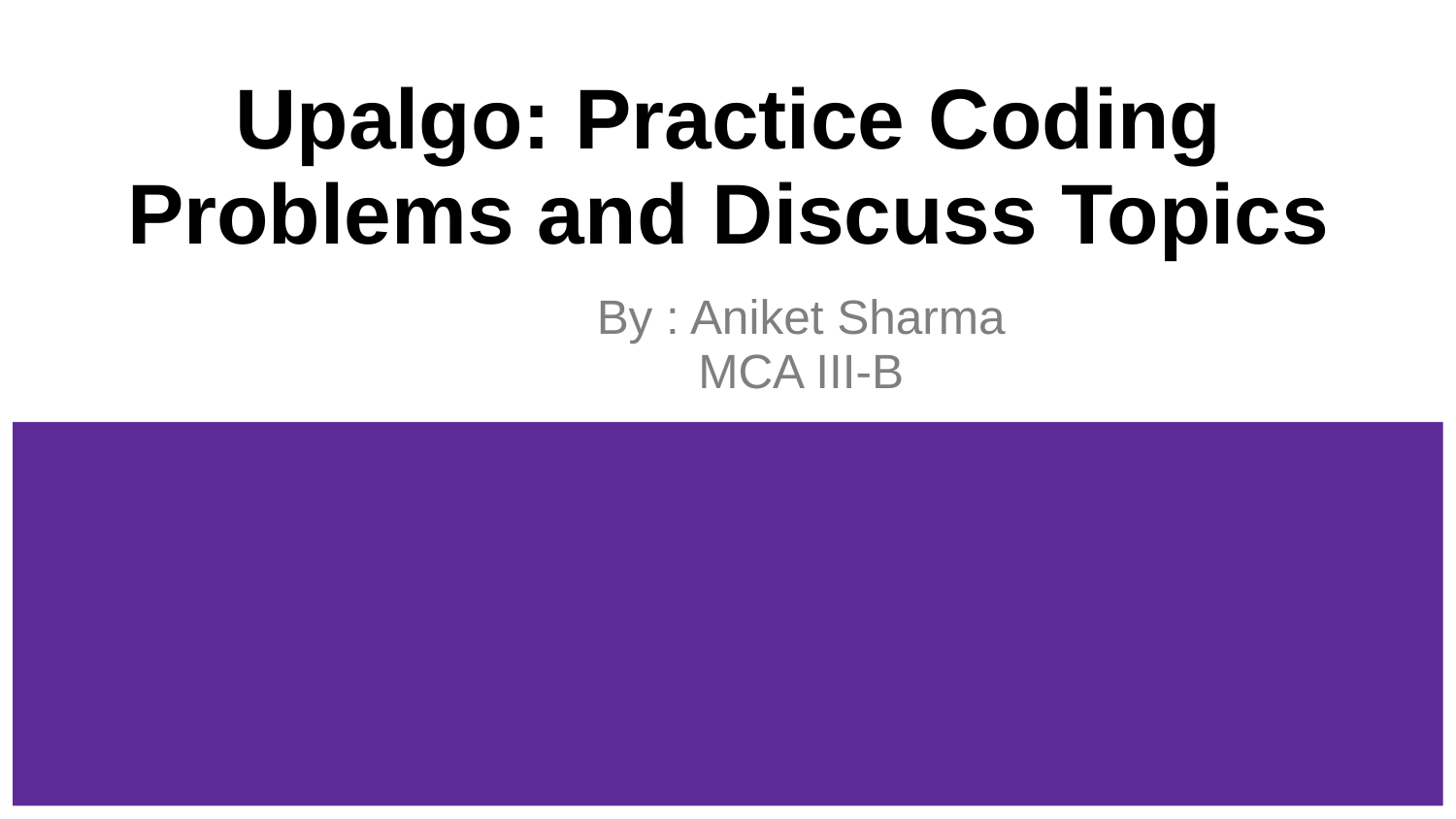

# Upalgo: Practice Coding Problems and Discuss Topics
		By : Aniket Sharma
		MCA III-B